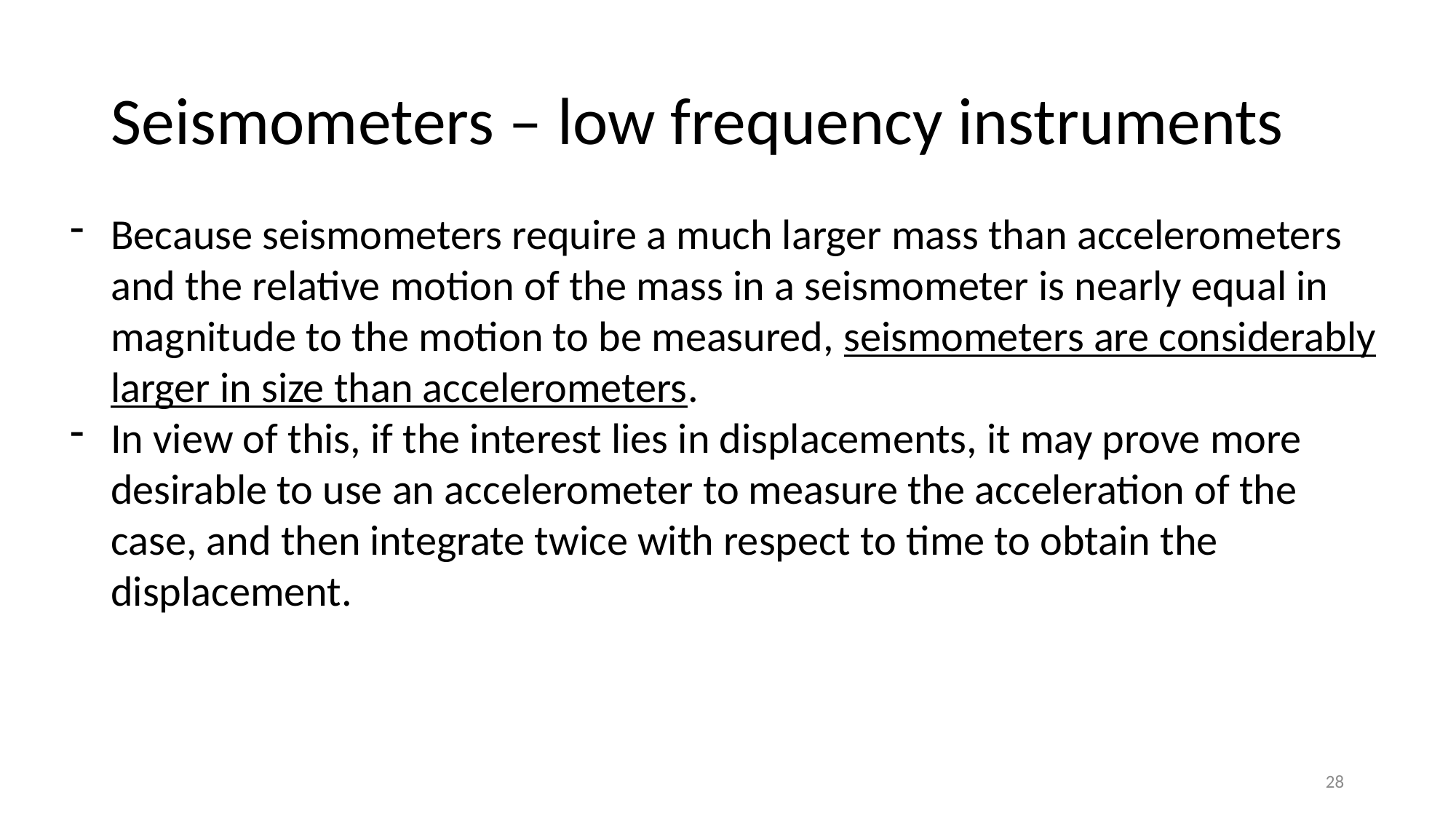

# Seismometers – low frequency instruments
Because seismometers require a much larger mass than accelerometers and the relative motion of the mass in a seismometer is nearly equal in magnitude to the motion to be measured, seismometers are considerably larger in size than accelerometers.
In view of this, if the interest lies in displacements, it may prove more desirable to use an accelerometer to measure the acceleration of the case, and then integrate twice with respect to time to obtain the displacement.
28